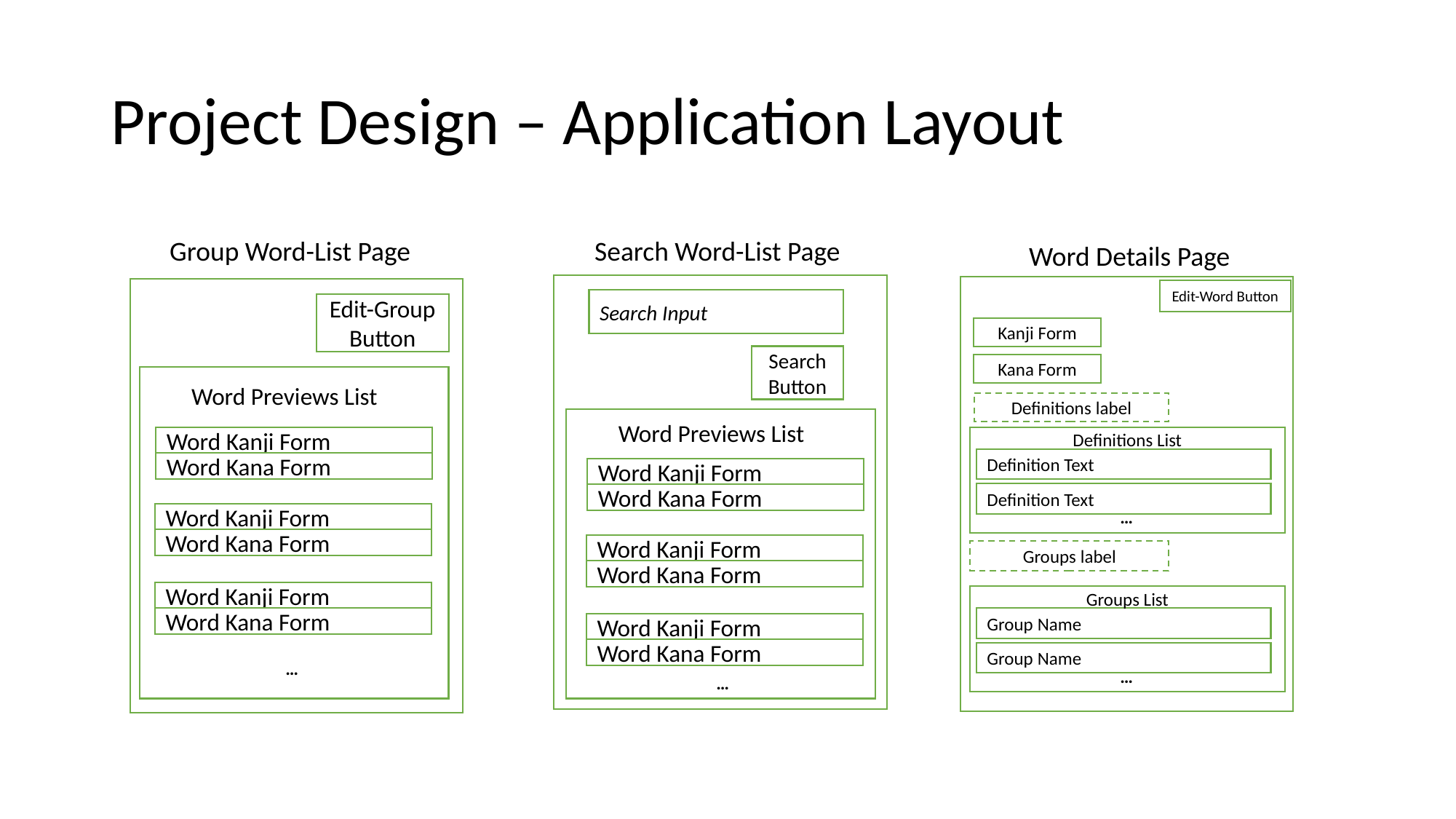

# Project Design – Application Layout
Group Word-List Page
Search Word-List Page
Word Details Page

Edit-Word Button
Search Input
Edit-Group Button
Kanji Form
Search Button
Kana Form

Word Previews List
Definitions label

Word Previews List
Definitions List

Word Kanji Form
Definition Text
Word Kana Form
Word Kanji Form
Definition Text
Word Kana Form
…
Word Kanji Form
Word Kana Form
Word Kanji Form
Groups label
Word Kana Form
Groups List
Word Kanji Form

Word Kana Form
Group Name
Word Kanji Form
Word Kana Form
Group Name
…
…
…